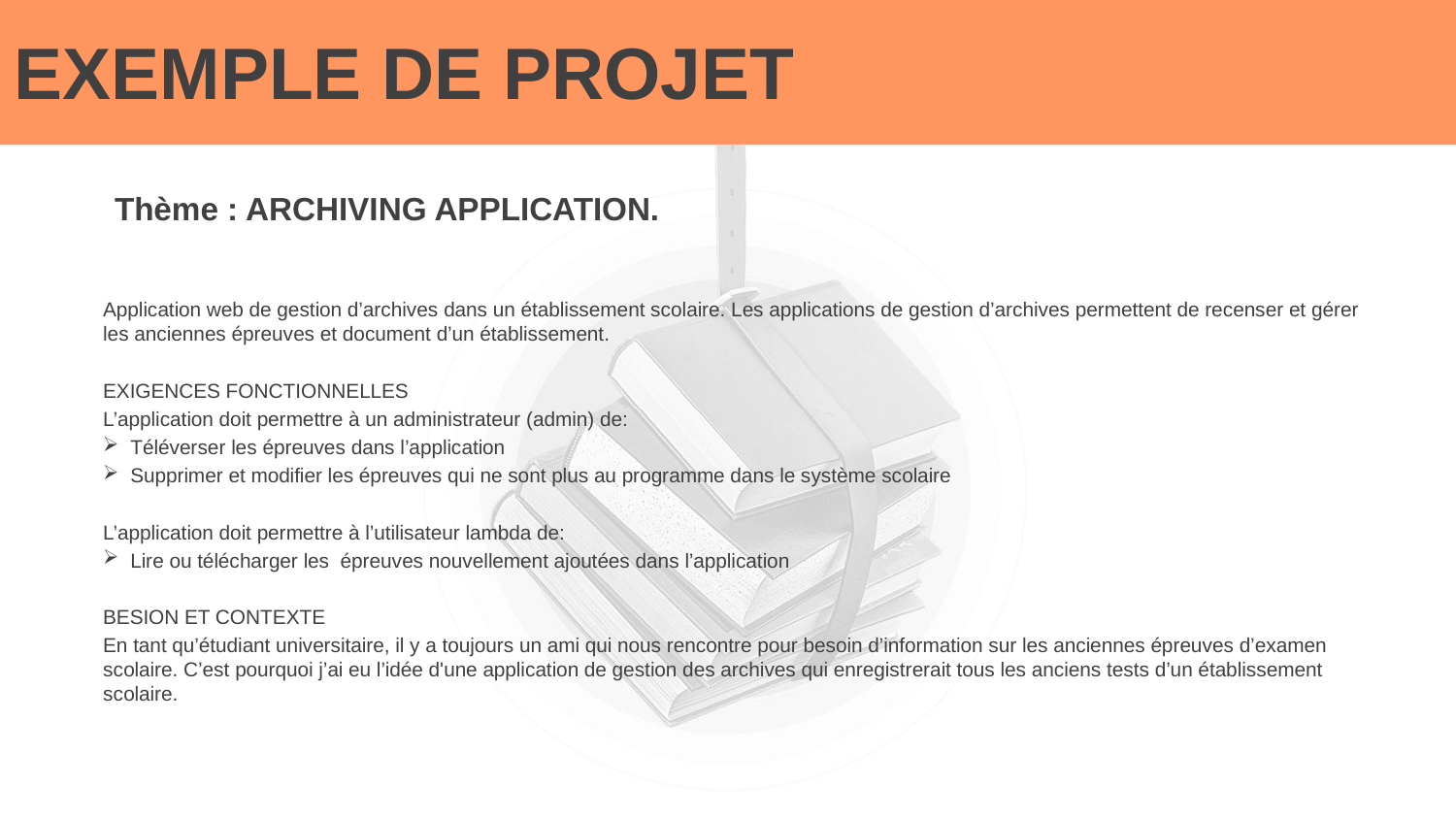

# EXEMPLE DE PROJET
Thème : ARCHIVING APPLICATION.
Application web de gestion d’archives dans un établissement scolaire. Les applications de gestion d’archives permettent de recenser et gérer les anciennes épreuves et document d’un établissement.

EXIGENCES FONCTIONNELLES
L’application doit permettre à un administrateur (admin) de:
Téléverser les épreuves dans l’application
Supprimer et modifier les épreuves qui ne sont plus au programme dans le système scolaire

L’application doit permettre à l’utilisateur lambda de:
Lire ou télécharger les  épreuves nouvellement ajoutées dans l’application

BESION ET CONTEXTE
En tant qu’étudiant universitaire, il y a toujours un ami qui nous rencontre pour besoin d’information sur les anciennes épreuves d’examen scolaire. C’est pourquoi j’ai eu l’idée d'une application de gestion des archives qui enregistrerait tous les anciens tests d’un établissement scolaire.